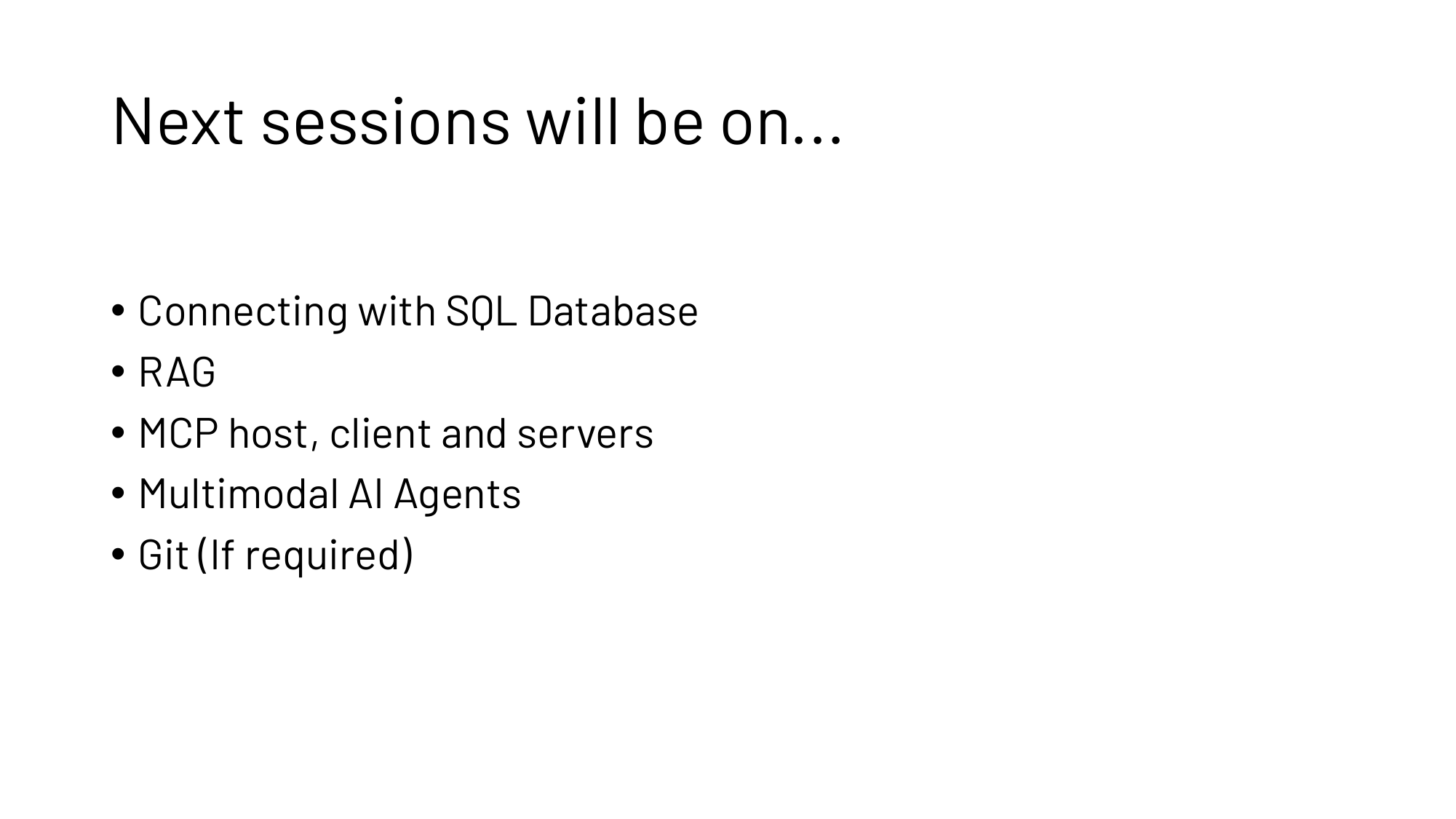

# Next sessions will be on...

Connecting with SQL Database
RAG
MCP host, client and servers
Multimodal AI Agents
Git (If required)